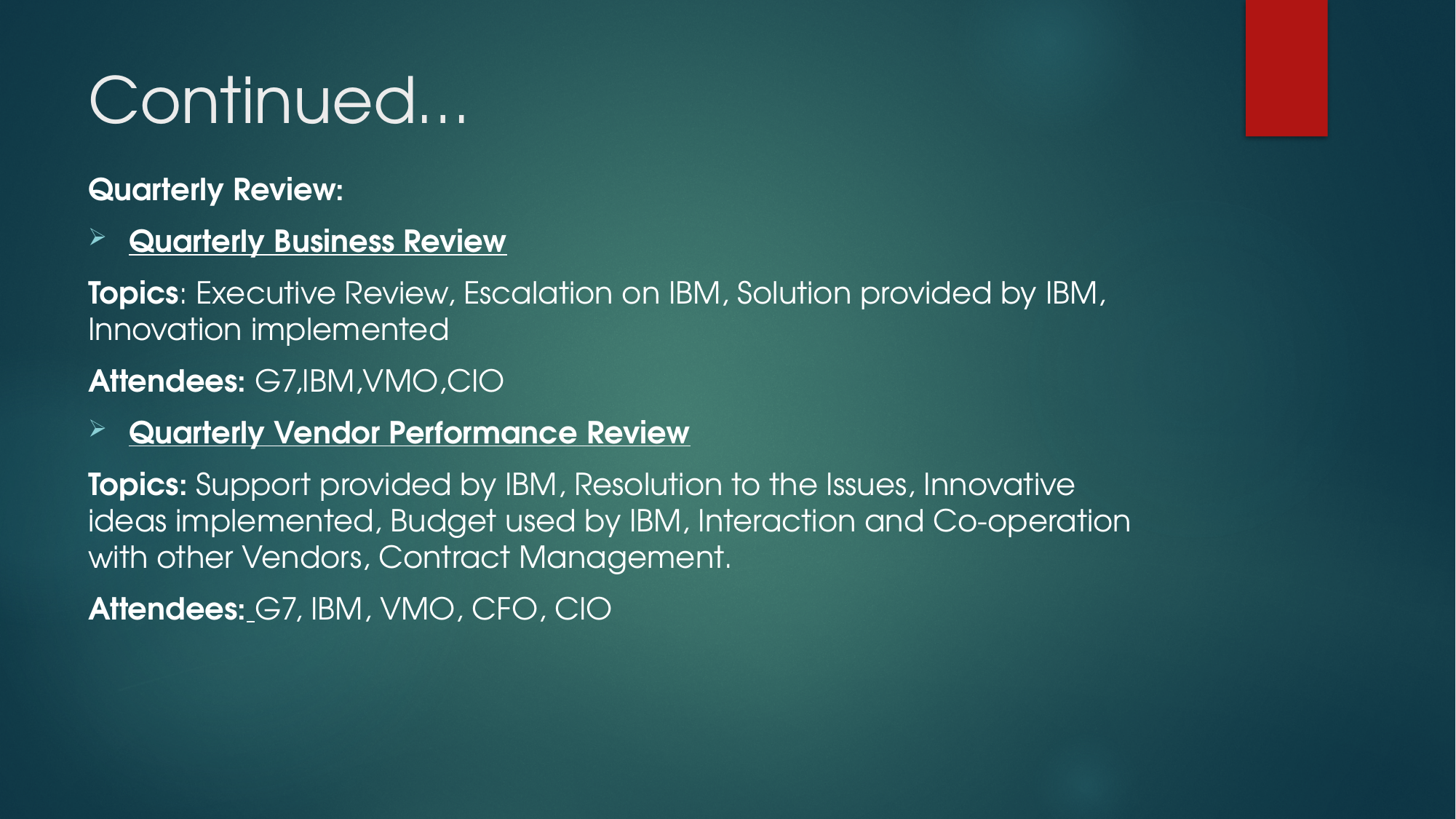

# Continued…
Quarterly Review:
Quarterly Business Review
Topics: Executive Review, Escalation on IBM, Solution provided by IBM, Innovation implemented
Attendees: G7,IBM,VMO,CIO
Quarterly Vendor Performance Review
Topics: Support provided by IBM, Resolution to the Issues, Innovative ideas implemented, Budget used by IBM, Interaction and Co-operation with other Vendors, Contract Management.
Attendees: G7, IBM, VMO, CFO, CIO